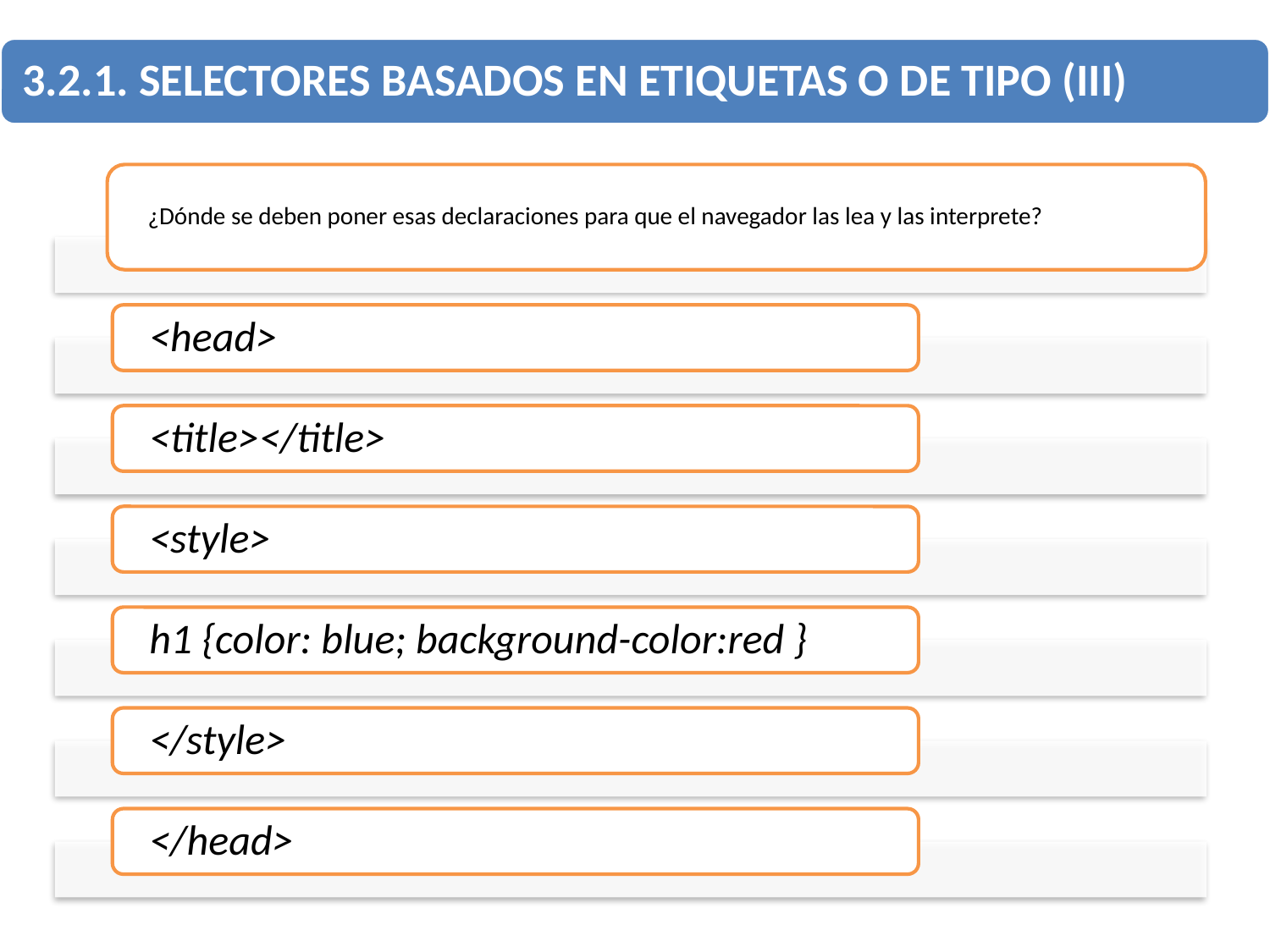

3.2.1. SELECTORES BASADOS EN ETIQUETAS O DE TIPO (III)
¿Dónde se deben poner esas declaraciones para que el navegador las lea y las interprete?
<head>
<title></title>
<style>
h1 {color: blue; background-color:red }
</style>
</head>